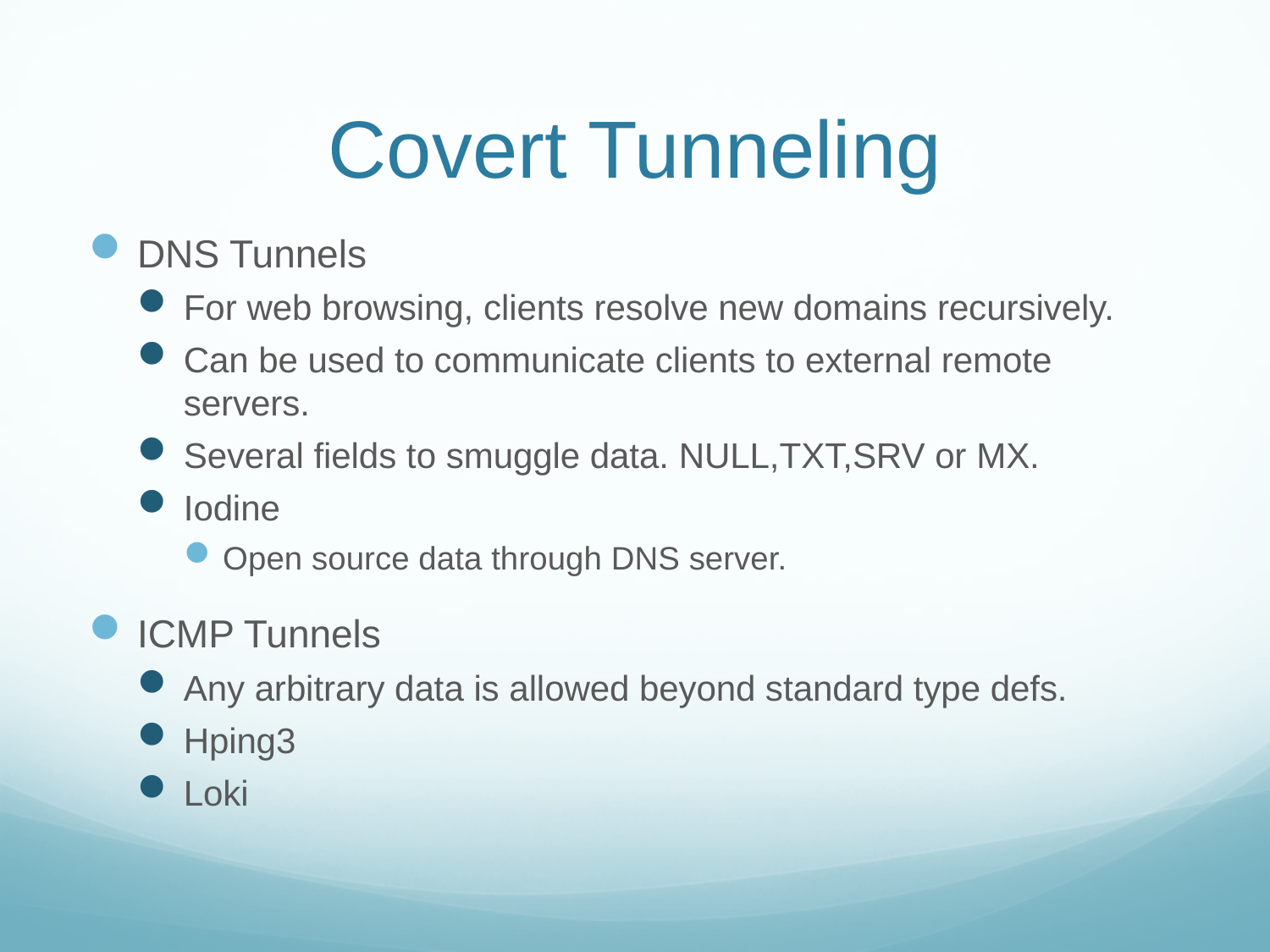

# Covert Tunneling
DNS Tunnels
For web browsing, clients resolve new domains recursively.
Can be used to communicate clients to external remote servers.
Several fields to smuggle data. NULL,TXT,SRV or MX.
Iodine
Open source data through DNS server.
ICMP Tunnels
Any arbitrary data is allowed beyond standard type defs.
Hping3
Loki